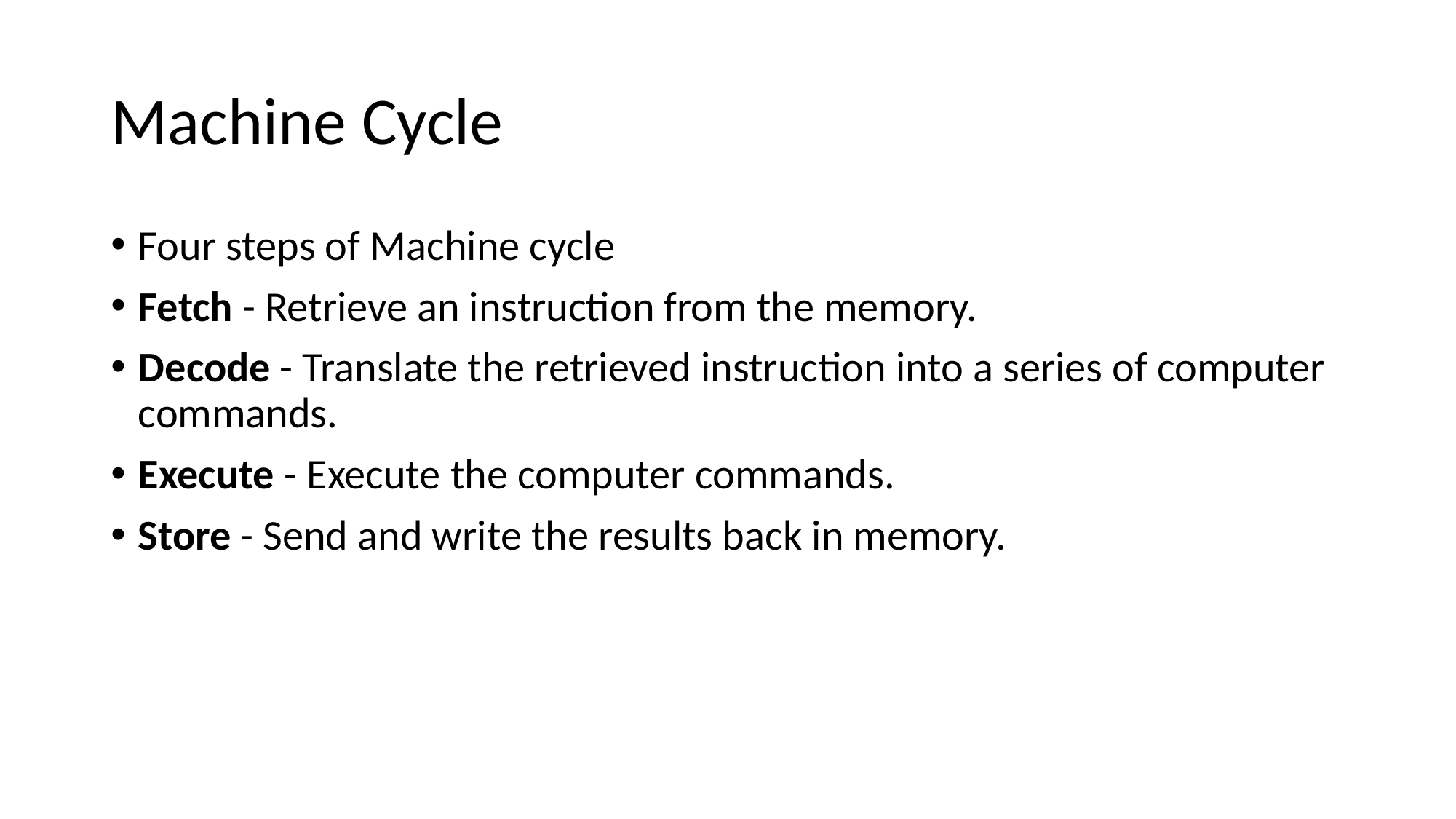

# Machine Cycle
Four steps of Machine cycle
Fetch - Retrieve an instruction from the memory.
Decode - Translate the retrieved instruction into a series of computer commands.
Execute - Execute the computer commands.
Store - Send and write the results back in memory.